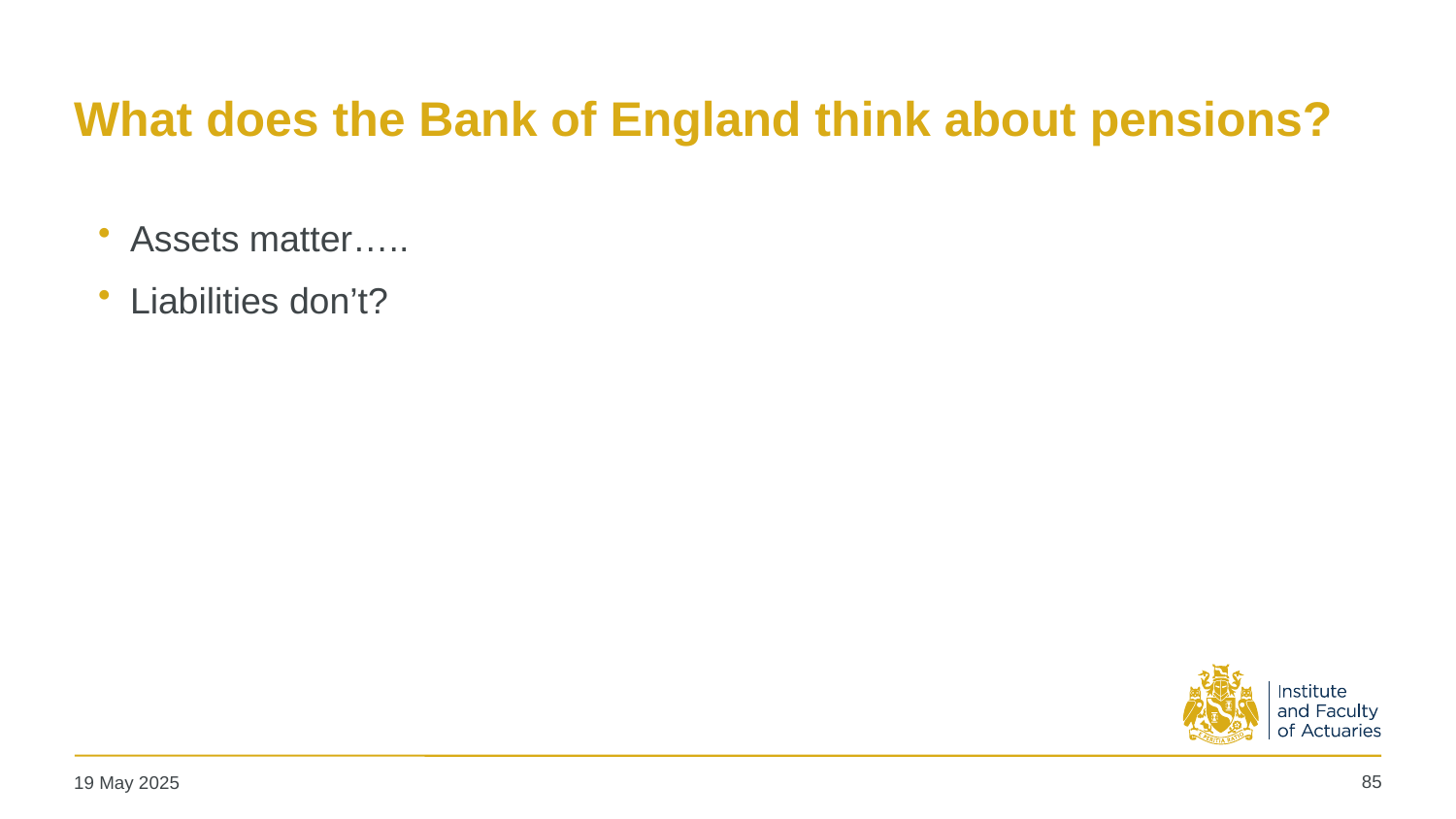

# What does the Bank of England think about pensions?
Assets matter…..
Liabilities don’t?
85
19 May 2025